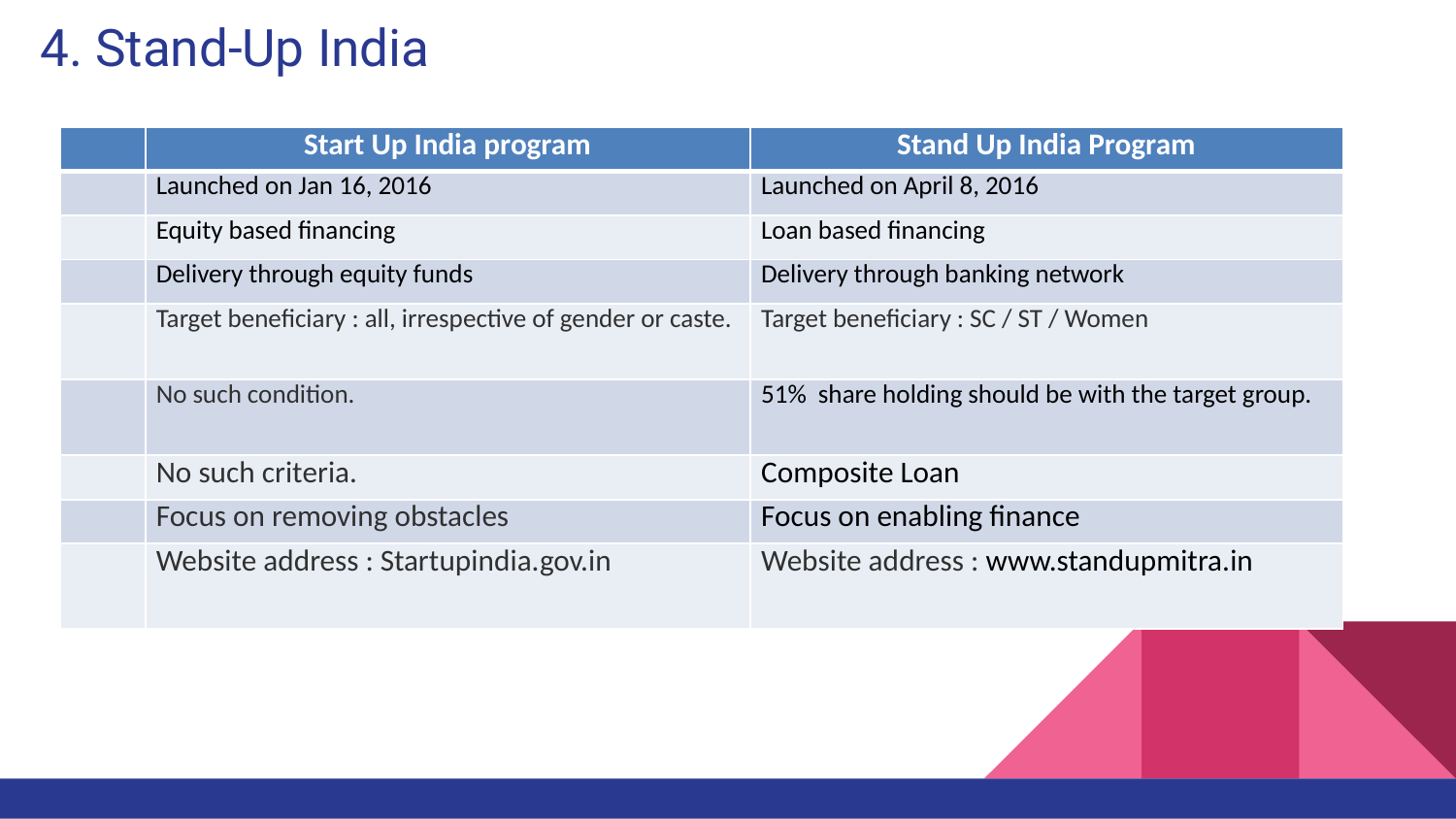

# 4. Stand-Up India
|  | Start Up India program | Stand Up India Program |
| --- | --- | --- |
|  | Launched on Jan 16, 2016 | Launched on April 8, 2016 |
|  | Equity based financing | Loan based financing |
|  | Delivery through equity funds | Delivery through banking network |
|  | Target beneficiary : all, irrespective of gender or caste. | Target beneficiary : SC / ST / Women |
|  | No such condition. | 51% share holding should be with the target group. |
|  | No such criteria. | Composite Loan |
|  | Focus on removing obstacles | Focus on enabling finance |
|  | Website address : Startupindia.gov.in | Website address : www.standupmitra.in |